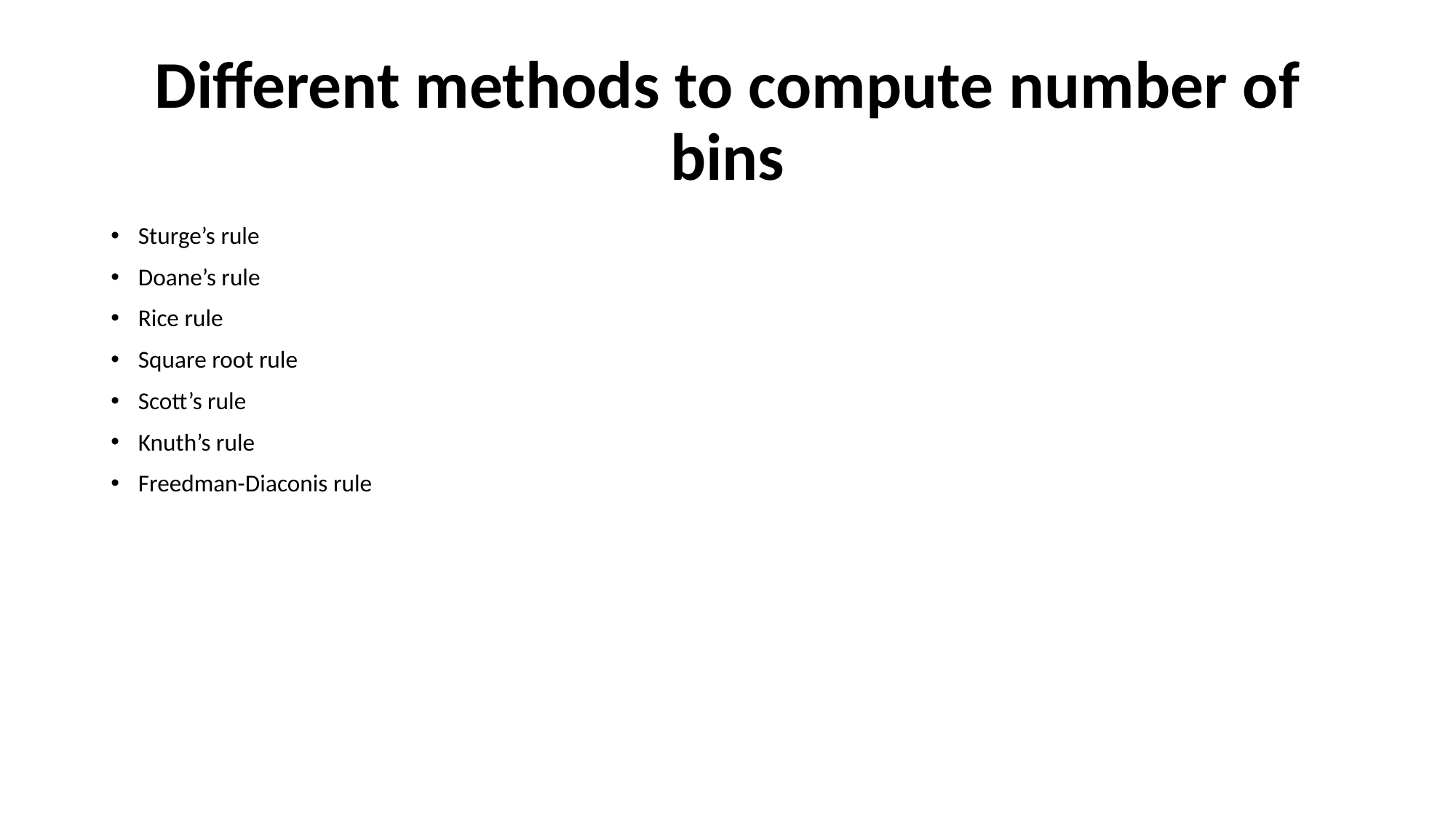

# Different methods to compute number of bins
Sturge’s rule
Doane’s rule
Rice rule
Square root rule
Scott’s rule
Knuth’s rule
Freedman-Diaconis rule